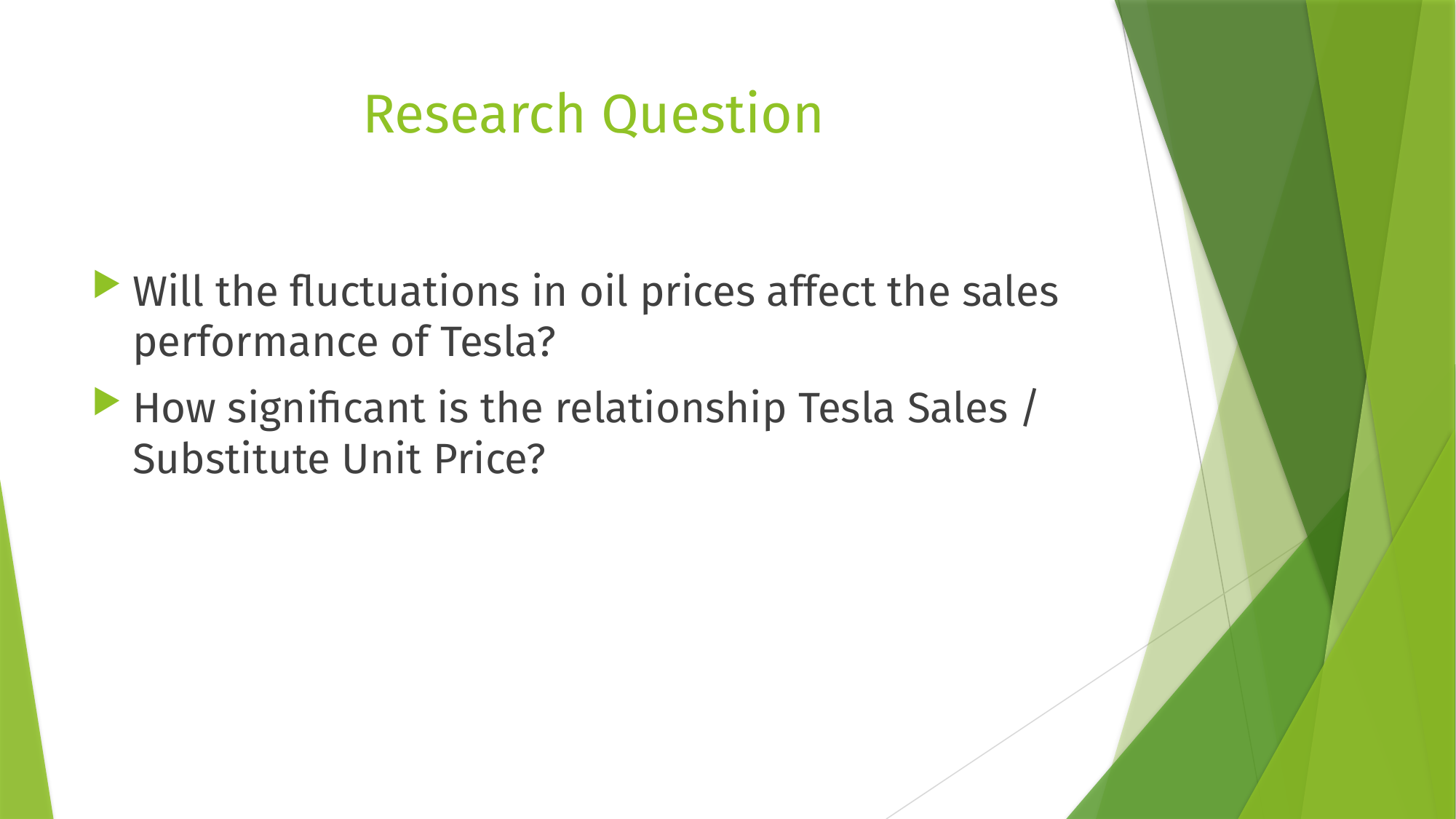

# Research Question
Will the fluctuations in oil prices affect the sales performance of Tesla?
How significant is the relationship Tesla Sales / Substitute Unit Price?